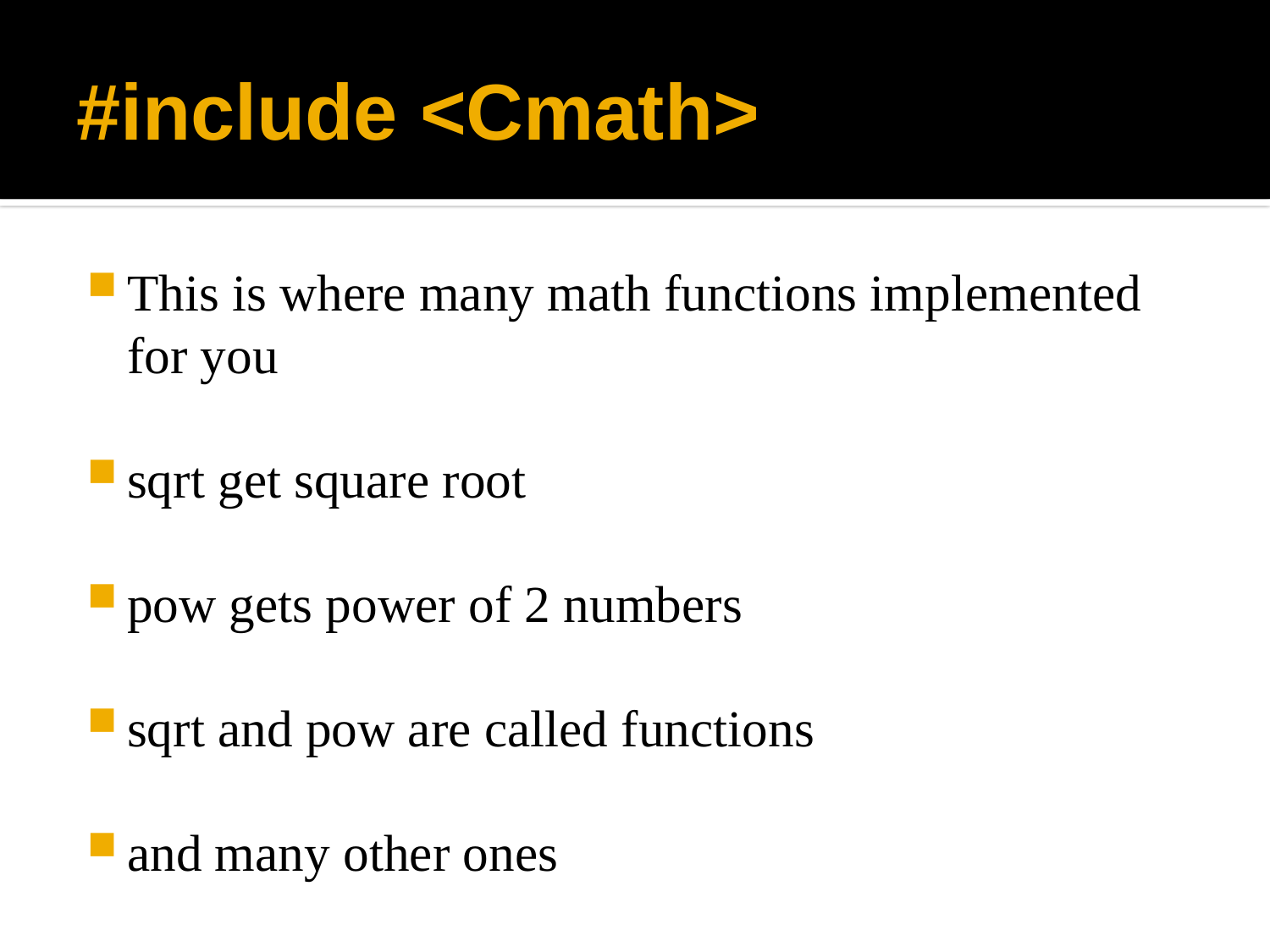

# #include <Cmath>
This is where many math functions implemented for you

sqrt get square root

pow gets power of 2 numbers

sqrt and pow are called functions

and many other ones